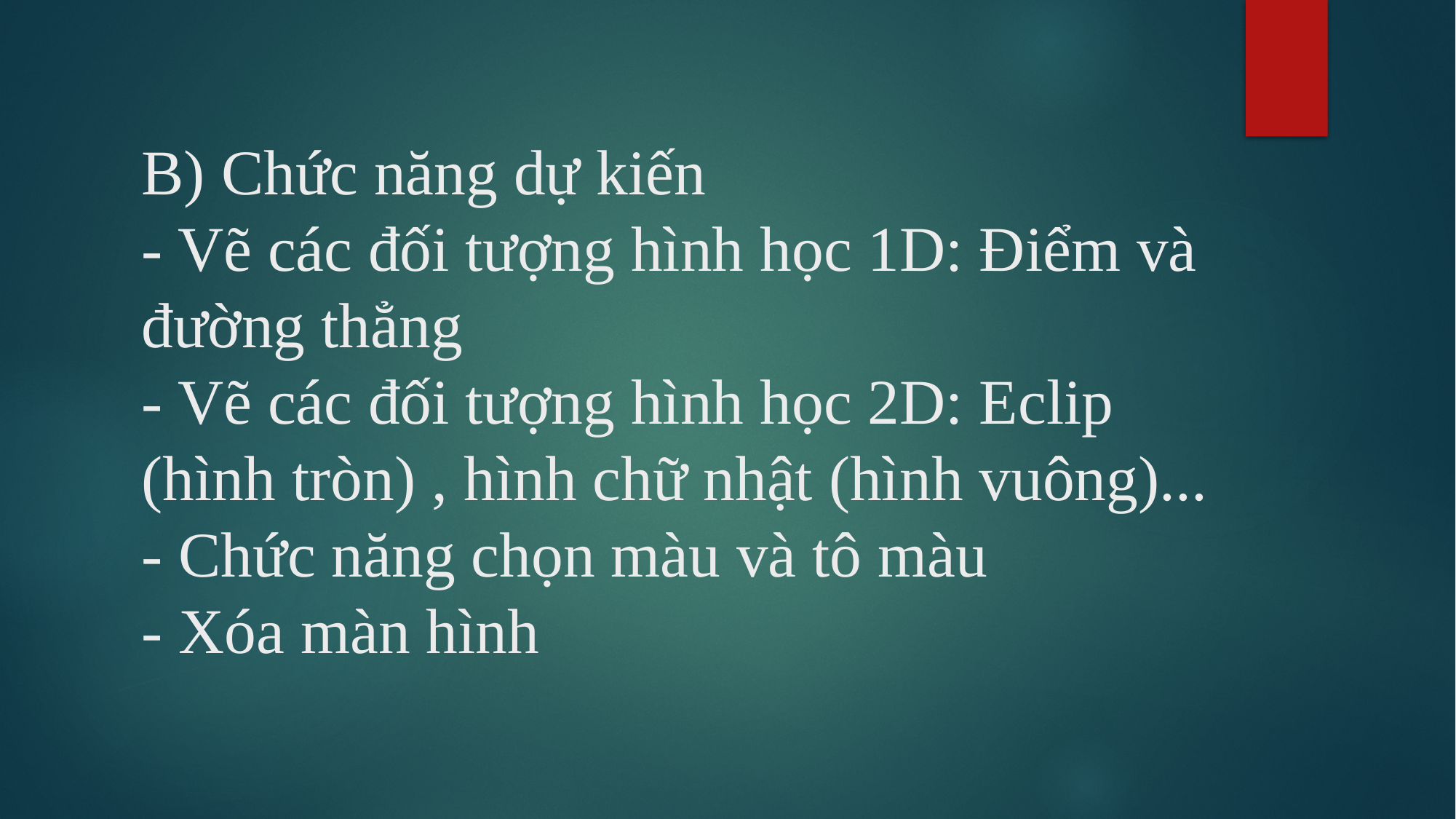

# B) Chức năng dự kiến - Vẽ các đối tượng hình học 1D: Điểm và đường thẳng - Vẽ các đối tượng hình học 2D: Eclip (hình tròn) , hình chữ nhật (hình vuông)... - Chức năng chọn màu và tô màu - Xóa màn hình